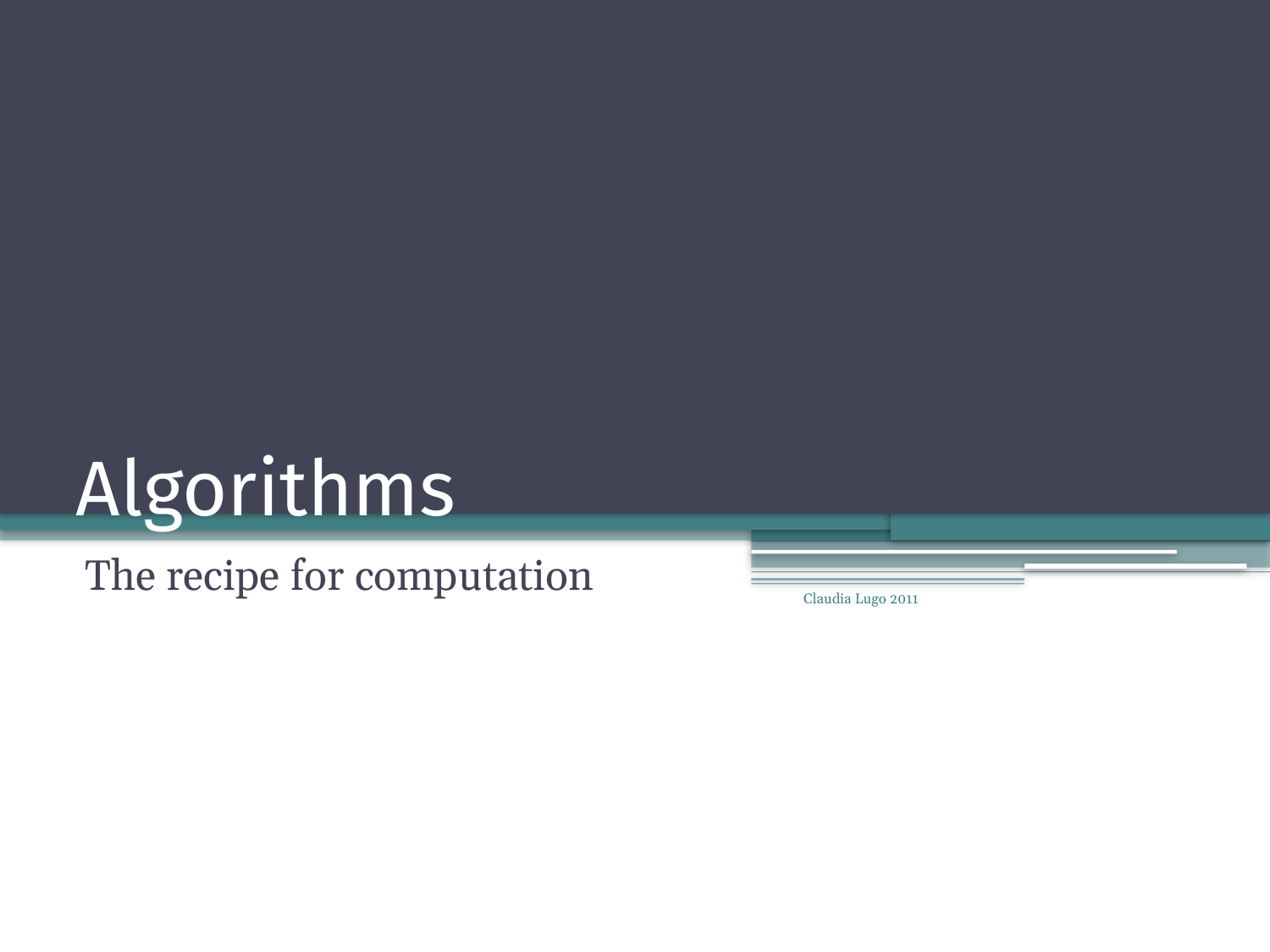

# Algorithms
The recipe for computation
Claudia Lugo 2011